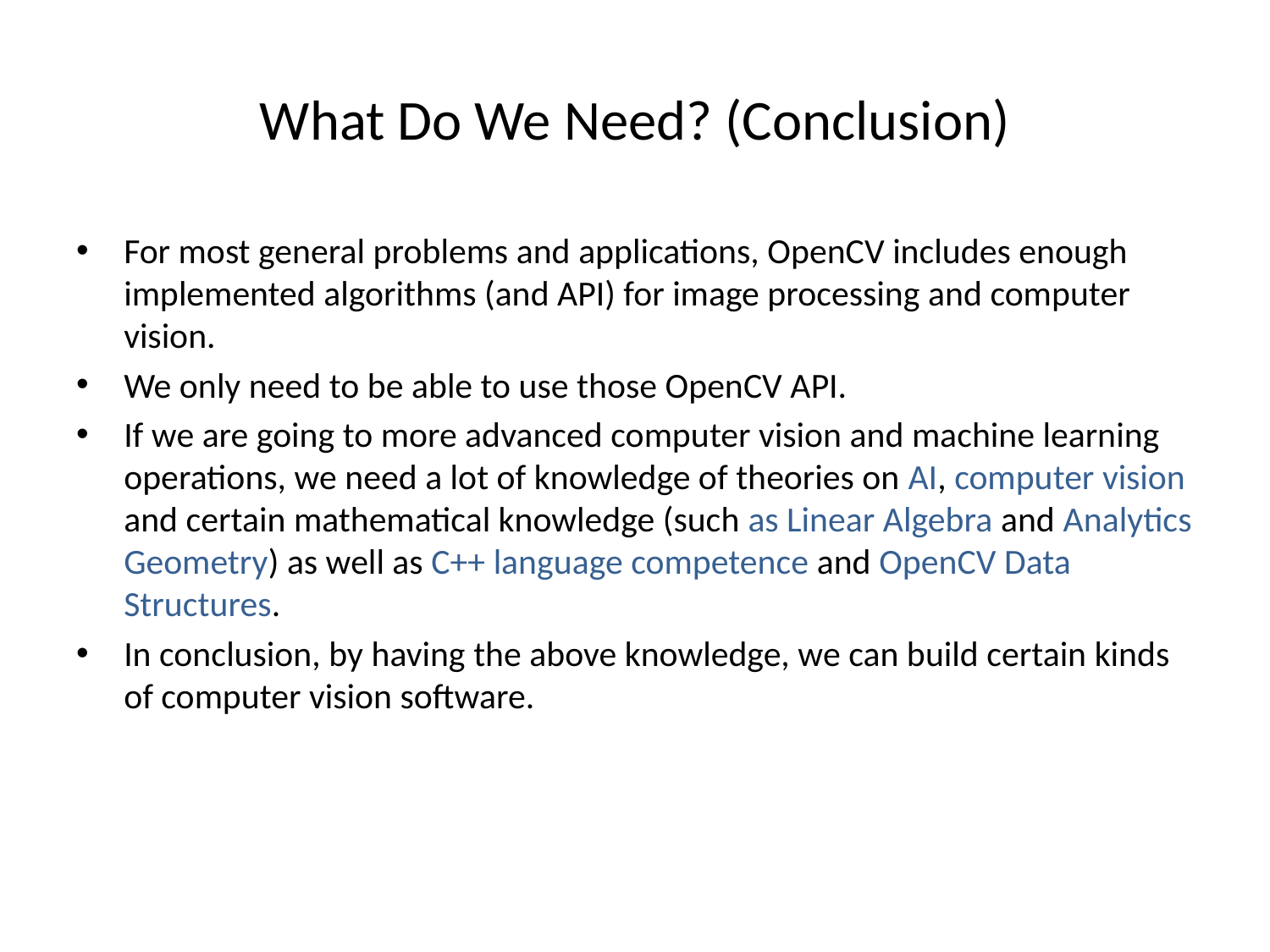

# What Do We Need? (Conclusion)
For most general problems and applications, OpenCV includes enough implemented algorithms (and API) for image processing and computer vision.
We only need to be able to use those OpenCV API.
If we are going to more advanced computer vision and machine learning operations, we need a lot of knowledge of theories on AI, computer vision and certain mathematical knowledge (such as Linear Algebra and Analytics Geometry) as well as C++ language competence and OpenCV Data Structures.
In conclusion, by having the above knowledge, we can build certain kinds of computer vision software.